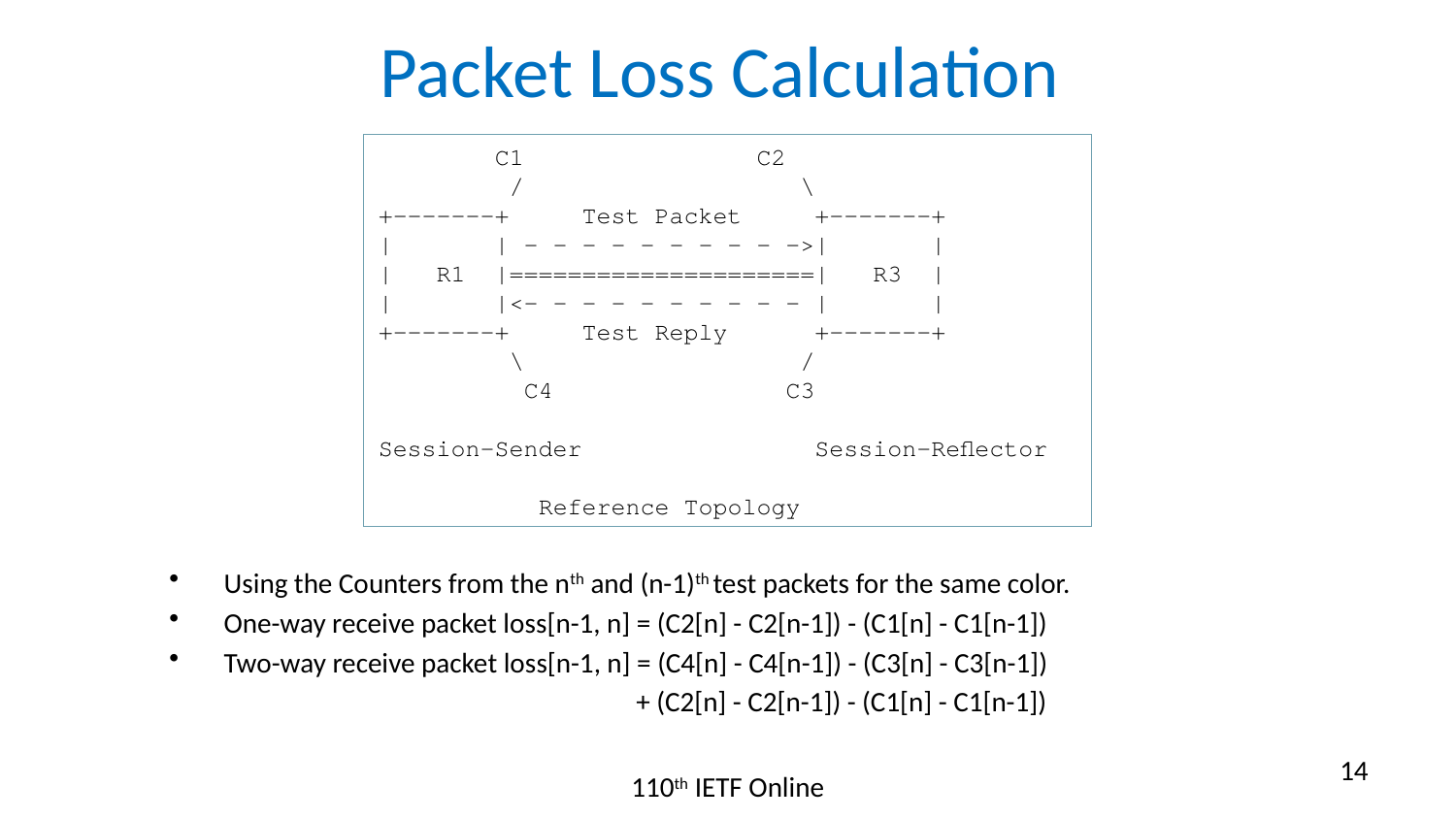

# Packet Loss Calculation
        C1                C2
         /                   \
+-------+     Test Packet     +-------+
|       | - - - - - - - - - ->|       |
|   R1  |=====================|   R3  |
|       |<- - - - - - - - - - |       |
+-------+     Test Reply      +-------+
         \                   /
          C4                C3

Session-Sender                Session-Reflector

           Reference Topology
Using the Counters from the nth and (n-1)th test packets for the same color.
One-way receive packet loss[n-1, n] = (C2[n] - C2[n-1]) - (C1[n] - C1[n-1])
Two-way receive packet loss[n-1, n] = (C4[n] - C4[n-1]) - (C3[n] - C3[n-1])
                                                                          + (C2[n] - C2[n-1]) - (C1[n] - C1[n-1])
14
110th IETF Online